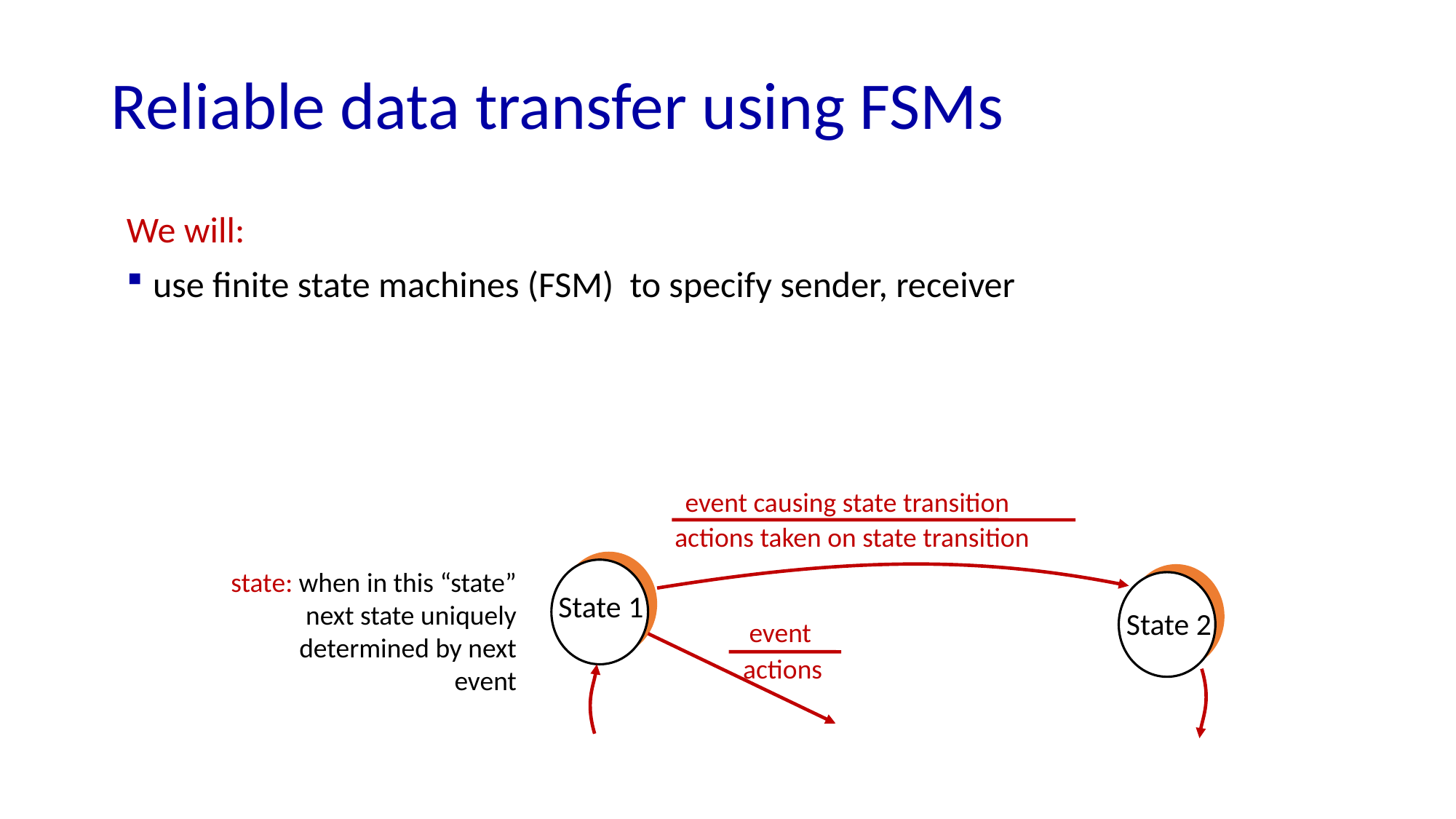

# Reliable data transfer using FSMs
We will:
use finite state machines (FSM)  to specify sender, receiver
event causing state transition
actions taken on state transition

State 1

state: when in this “state” next state uniquely determined by next event

State 2
event
actions